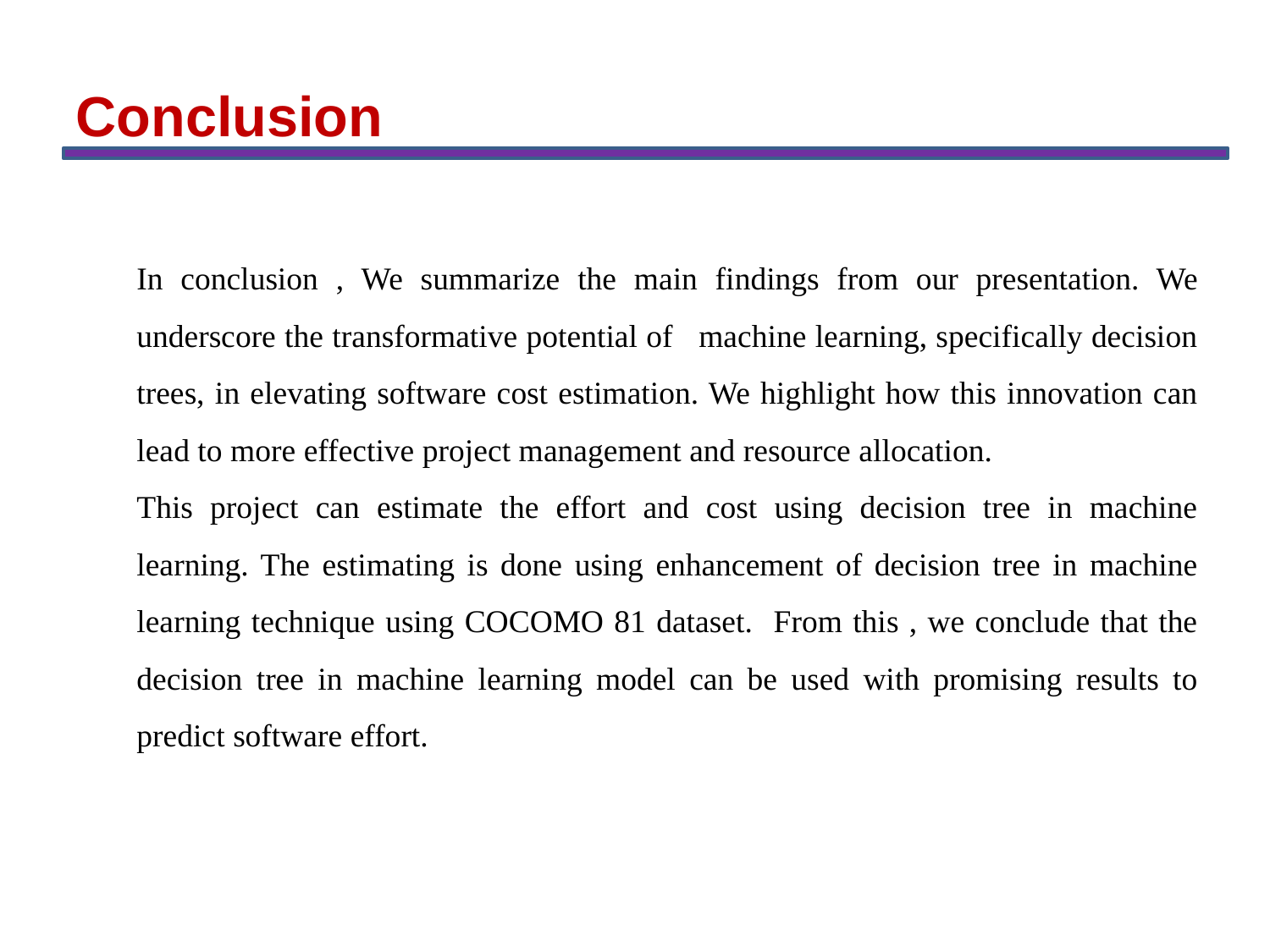

Conclusion

In conclusion , We summarize the main findings from our presentation. We underscore the transformative potential of   machine learning, specifically decision trees, in elevating software cost estimation. We highlight how this innovation can lead to more effective project management and resource allocation.
This project can estimate the effort and cost using decision tree in machine learning. The estimating is done using enhancement of decision tree in machine learning technique using COCOMO 81 dataset.  From this , we conclude that the decision tree in machine learning model can be used with promising results to predict software effort.